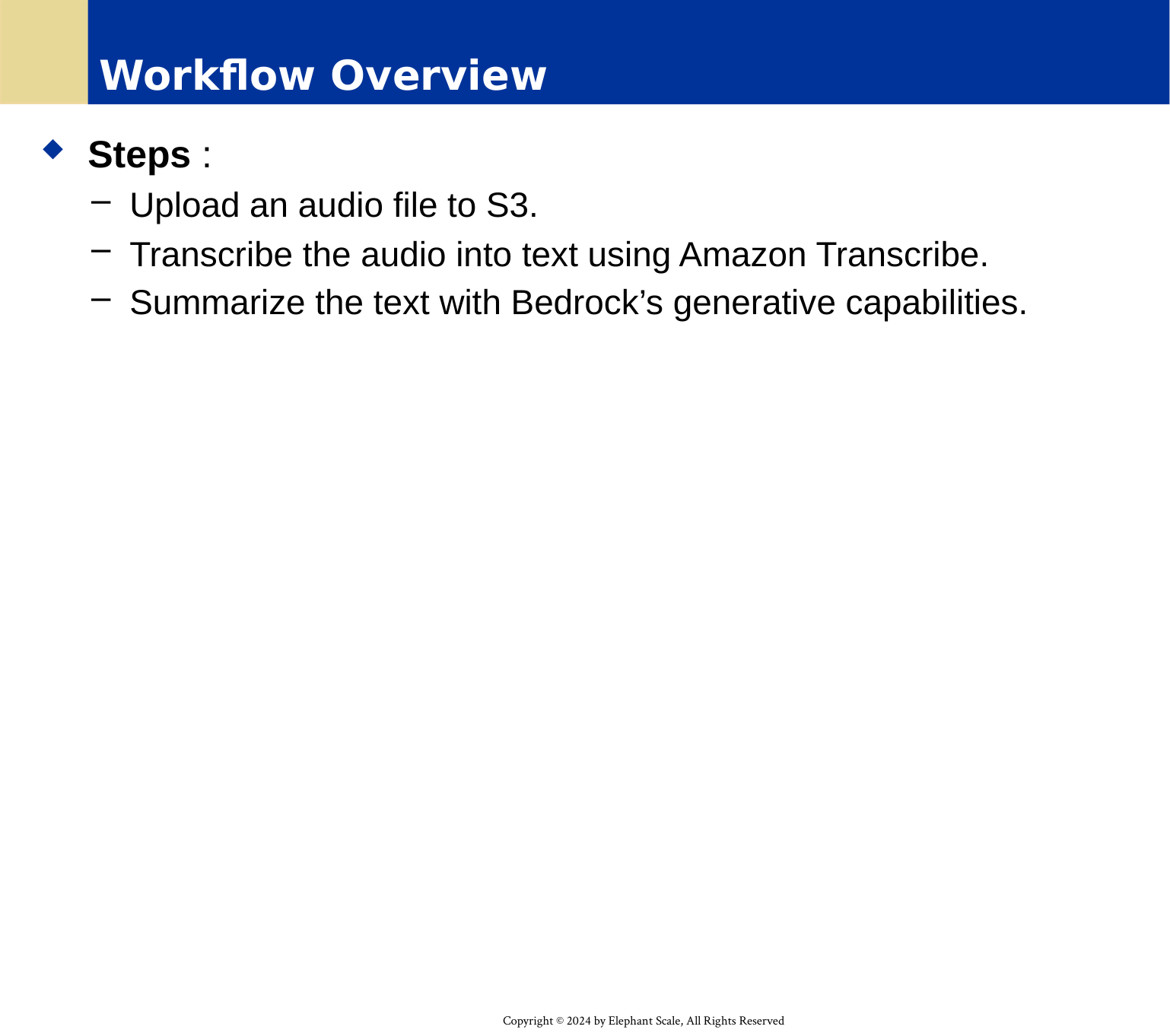

# Workflow Overview
 Steps :
 Upload an audio file to S3.
 Transcribe the audio into text using Amazon Transcribe.
 Summarize the text with Bedrock’s generative capabilities.
Copyright © 2024 by Elephant Scale, All Rights Reserved